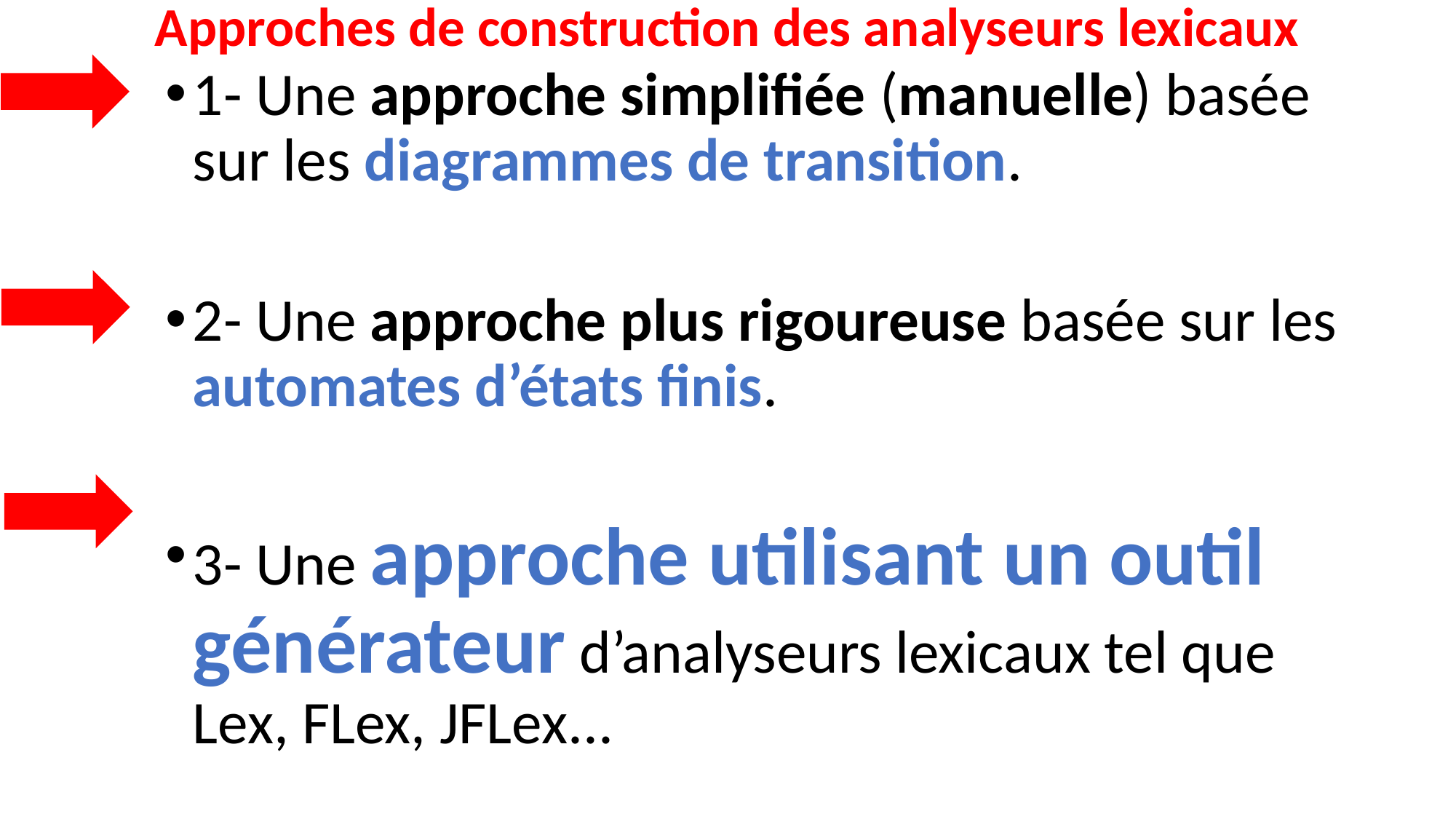

# Approches de construction des analyseurs lexicaux

1- Une approche simplifiée (manuelle) basée sur les diagrammes de transition.

2- Une approche plus rigoureuse basée sur les automates d’états finis.

3- Une approche utilisant un outil générateur d’analyseurs lexicaux tel que Lex, FLex, JFLex...